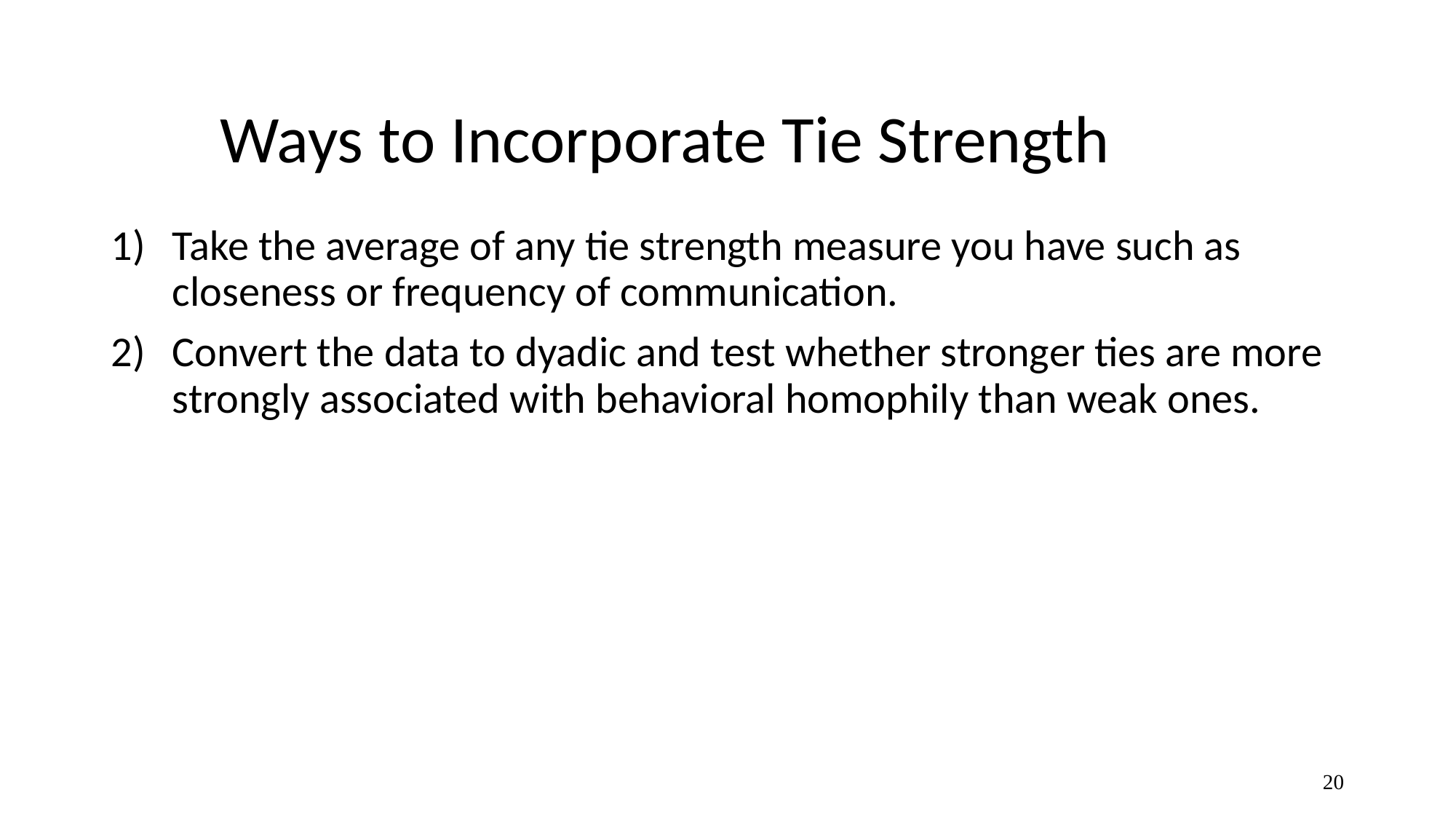

# Ways to Incorporate Tie Strength
Take the average of any tie strength measure you have such as closeness or frequency of communication.
Convert the data to dyadic and test whether stronger ties are more strongly associated with behavioral homophily than weak ones.
20